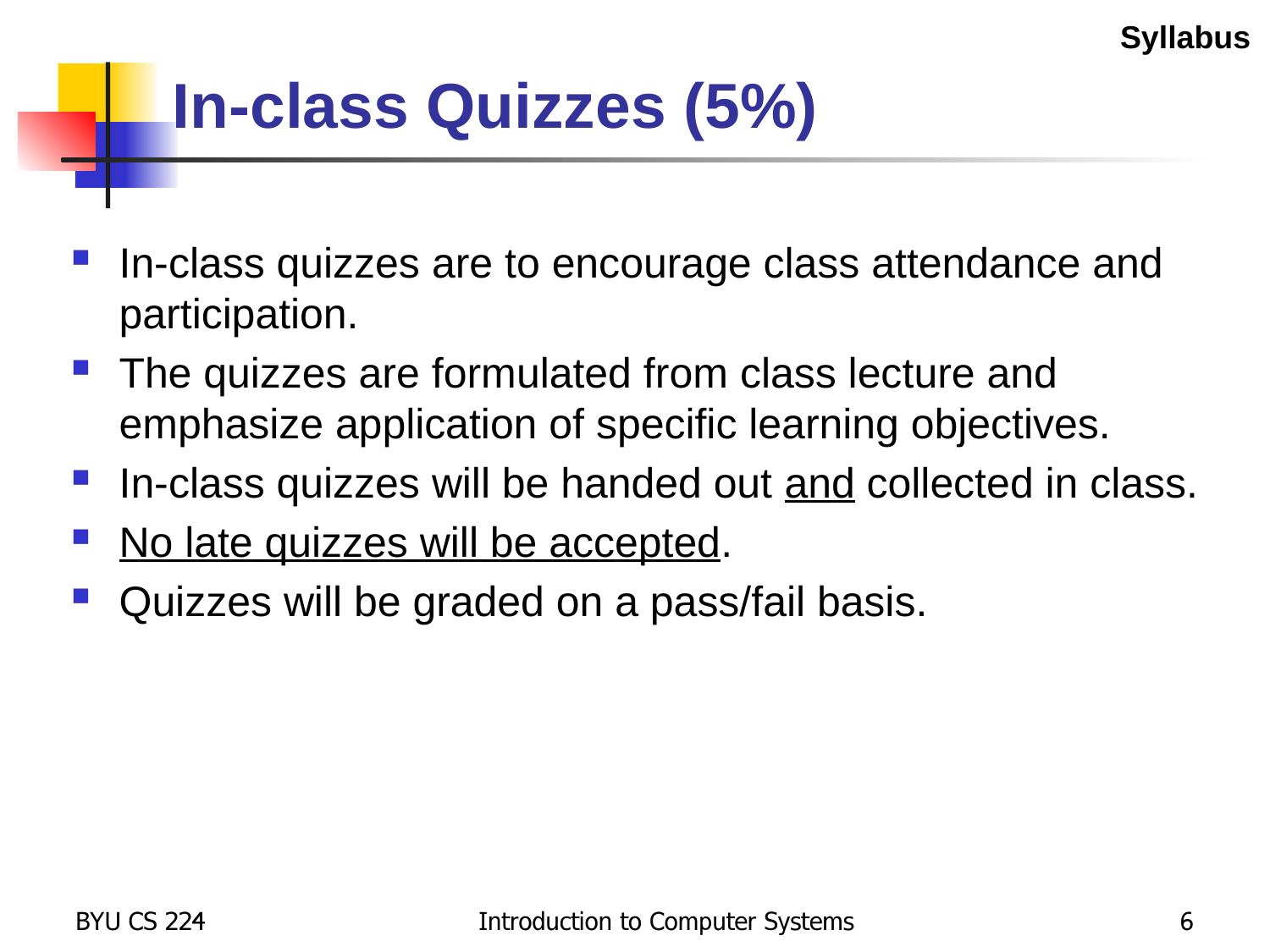

Syllabus
# In-class Quizzes (5%)
In-class quizzes are to encourage class attendance and participation.
The quizzes are formulated from class lecture and emphasize application of specific learning objectives.
In-class quizzes will be handed out and collected in class.
No late quizzes will be accepted.
Quizzes will be graded on a pass/fail basis.
BYU CS 224
Introduction to Computer Systems
6